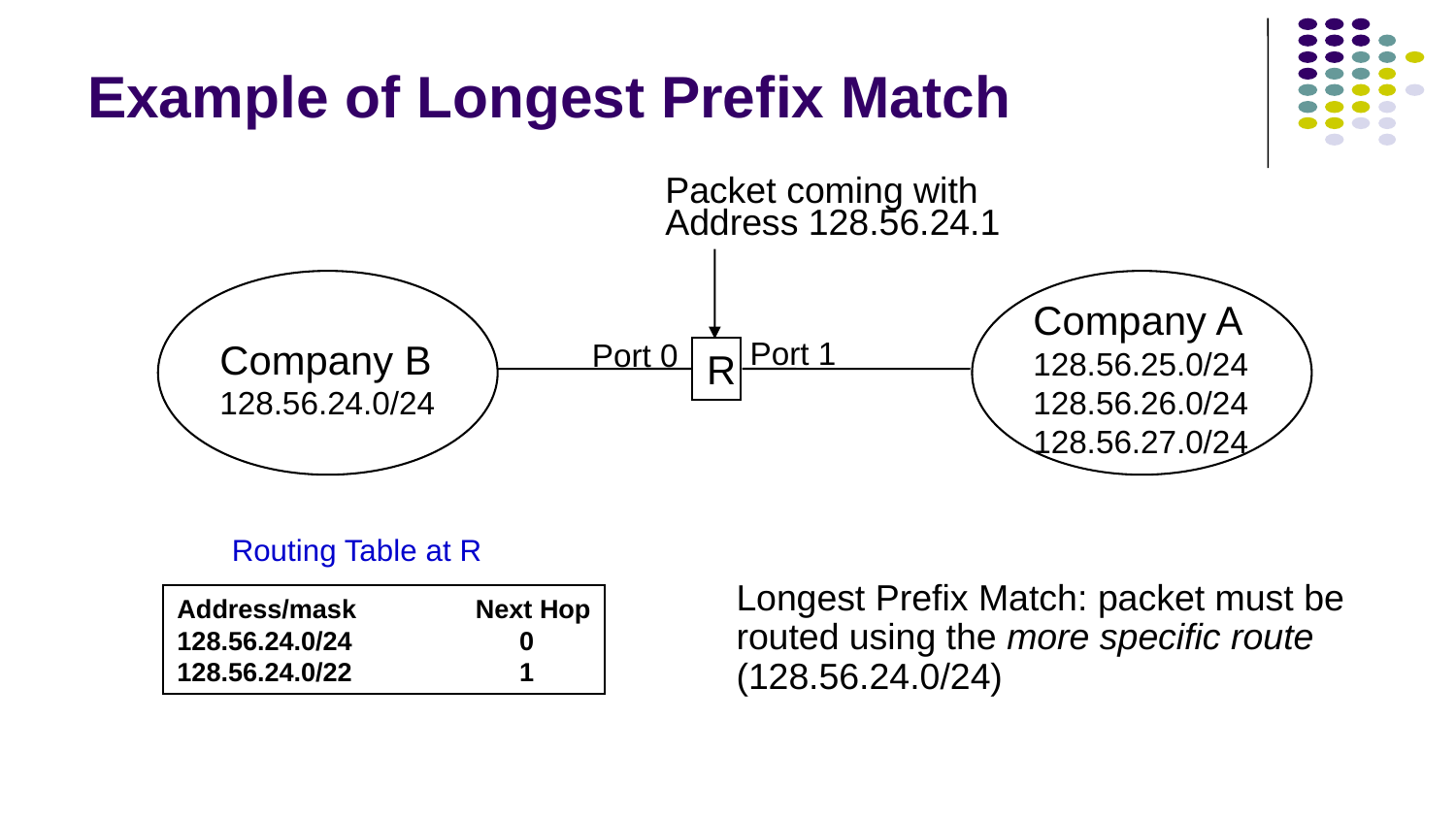

# Example of Longest Prefix Match
Packet coming with
Address 128.56.24.1

Company A
128.56.25.0/24
128.56.26.0/24
128.56.27.0/24
Company B
128.56.24.0/24
R

Port 1
Port 0
Routing Table at R
Longest Prefix Match: packet must be routed using the more specific route (128.56.24.0/24)
Address/mask	 Next Hop
128.56.24.0/24      	       0
128.56.24.0/22	       1